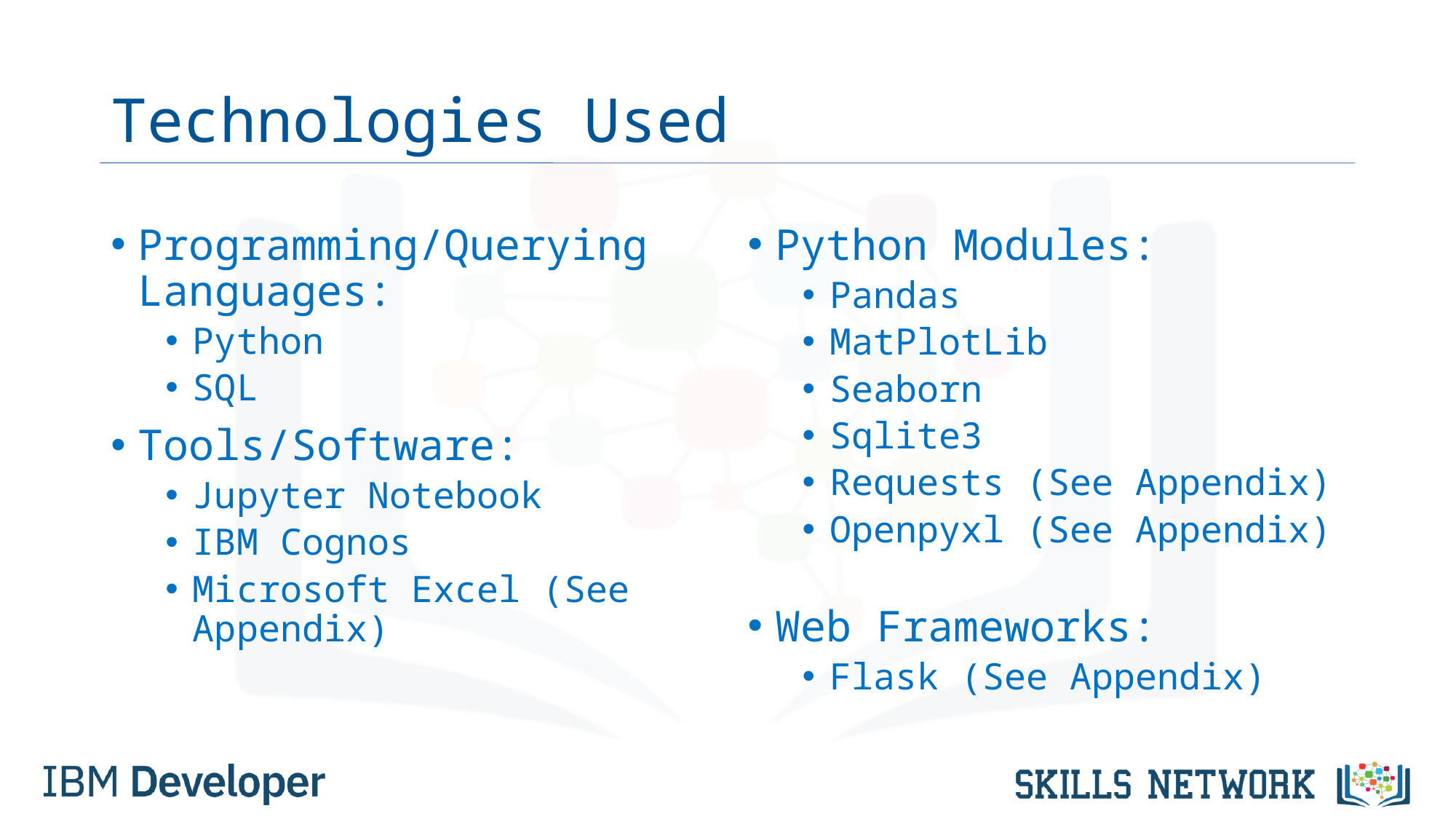

# Technologies Used
Programming/Querying Languages:
Python
SQL
Tools/Software:
Jupyter Notebook
IBM Cognos
Microsoft Excel (See Appendix)

Python Modules:
Pandas
MatPlotLib
Seaborn
Sqlite3
Requests (See Appendix)
Openpyxl (See Appendix)
Web Frameworks:
Flask (See Appendix)